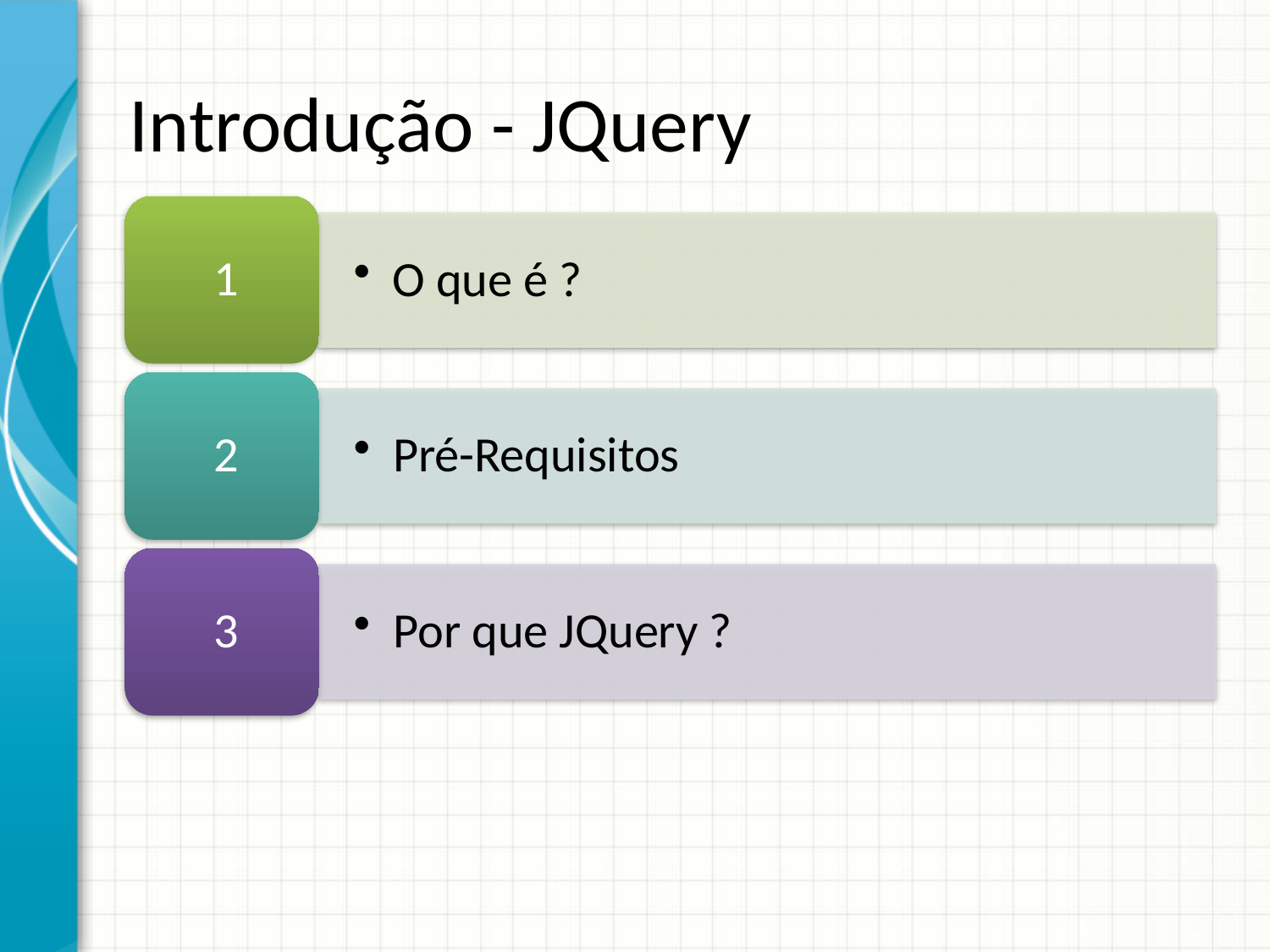

# Introdução - JQuery
O que é ?
1
Pré-Requisitos
2
Por que JQuery ?
3